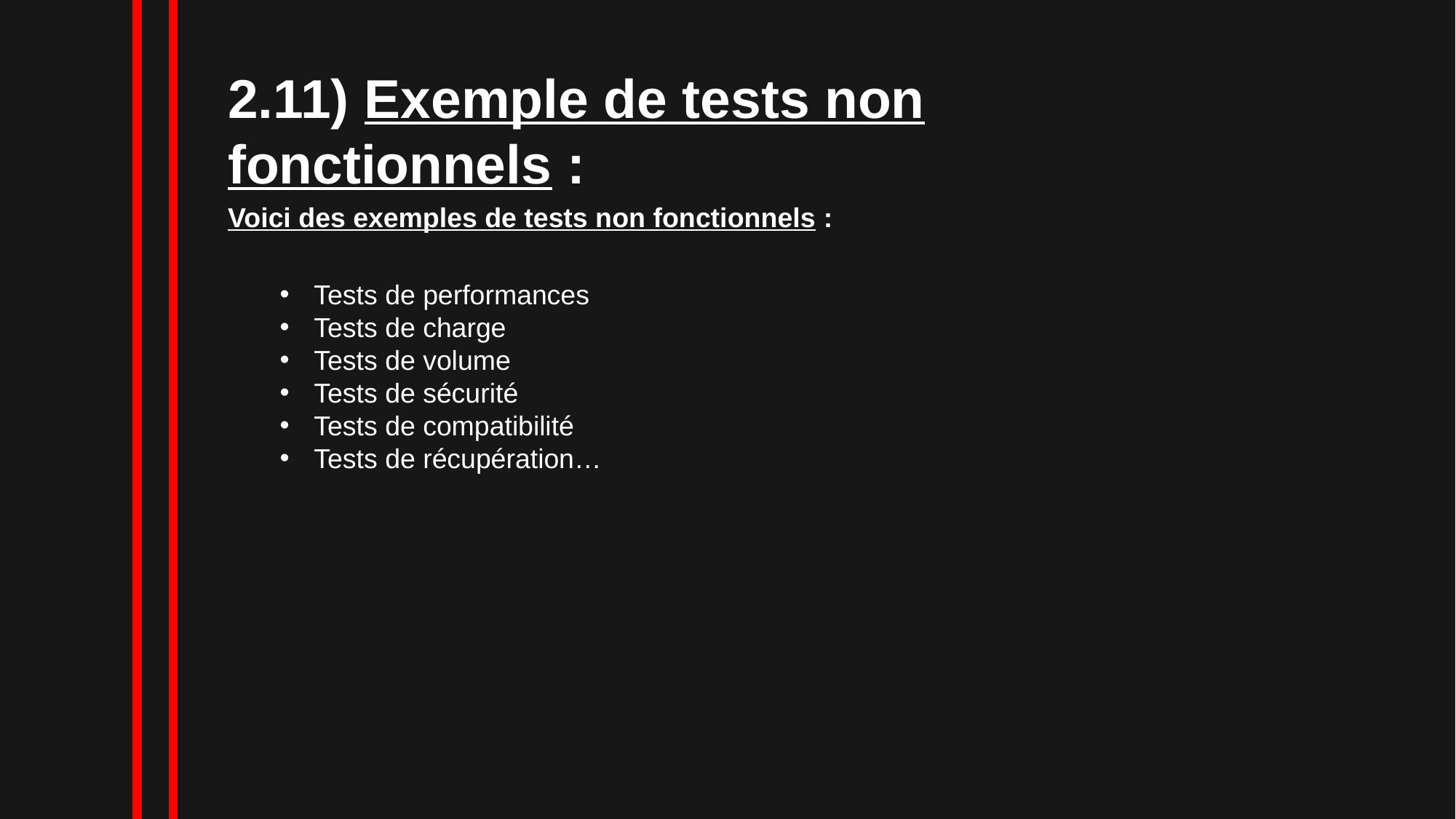

2.11) Exemple de tests non fonctionnels :
Voici des exemples de tests non fonctionnels :

Tests de performances
Tests de charge
Tests de volume
Tests de sécurité
Tests de compatibilité
Tests de récupération…